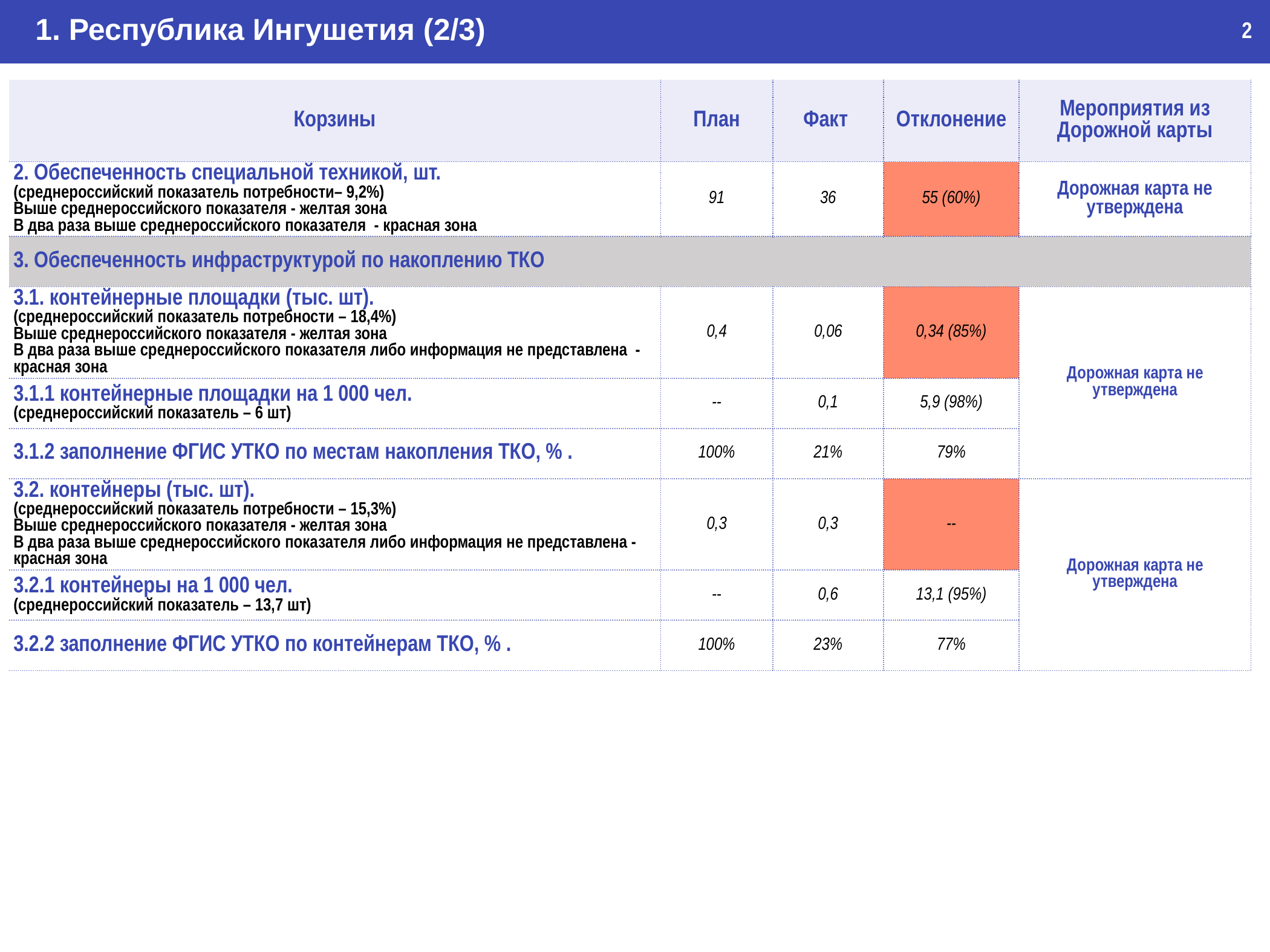

1. Республика Ингушетия (2/3)
2
| Корзины | План | Факт | Отклонение | Мероприятия из Дорожной карты |
| --- | --- | --- | --- | --- |
| 2. Обеспеченность специальной техникой, шт. (среднероссийский показатель потребности– 9,2%) Выше среднероссийского показателя - желтая зона В два раза выше среднероссийского показателя - красная зона | 91 | 36 | 55 (60%) | Дорожная карта не утверждена |
| 3. Обеспеченность инфраструктурой по накоплению ТКО |  |  |  |  |
| 3.1. контейнерные площадки (тыс. шт). (среднероссийский показатель потребности – 18,4%) Выше среднероссийского показателя - желтая зона В два раза выше среднероссийского показателя либо информация не представлена - красная зона | 0,4 | 0,06 | 0,34 (85%) | Дорожная карта не утверждена |
| 3.1.1 контейнерные площадки на 1 000 чел. (среднероссийский показатель – 6 шт) | -- | 0,1 | 5,9 (98%) |  |
| 3.1.2 заполнение ФГИС УТКО по местам накопления ТКО, % . | 100% | 21% | 79% |  |
| 3.2. контейнеры (тыс. шт). (среднероссийский показатель потребности – 15,3%) Выше среднероссийского показателя - желтая зона В два раза выше среднероссийского показателя либо информация не представлена - красная зона | 0,3 | 0,3 | -- | Дорожная карта не утверждена |
| 3.2.1 контейнеры на 1 000 чел. (среднероссийский показатель – 13,7 шт) | -- | 0,6 | 13,1 (95%) |  |
| 3.2.2 заполнение ФГИС УТКО по контейнерам ТКО, % . | 100% | 23% | 77% |  |